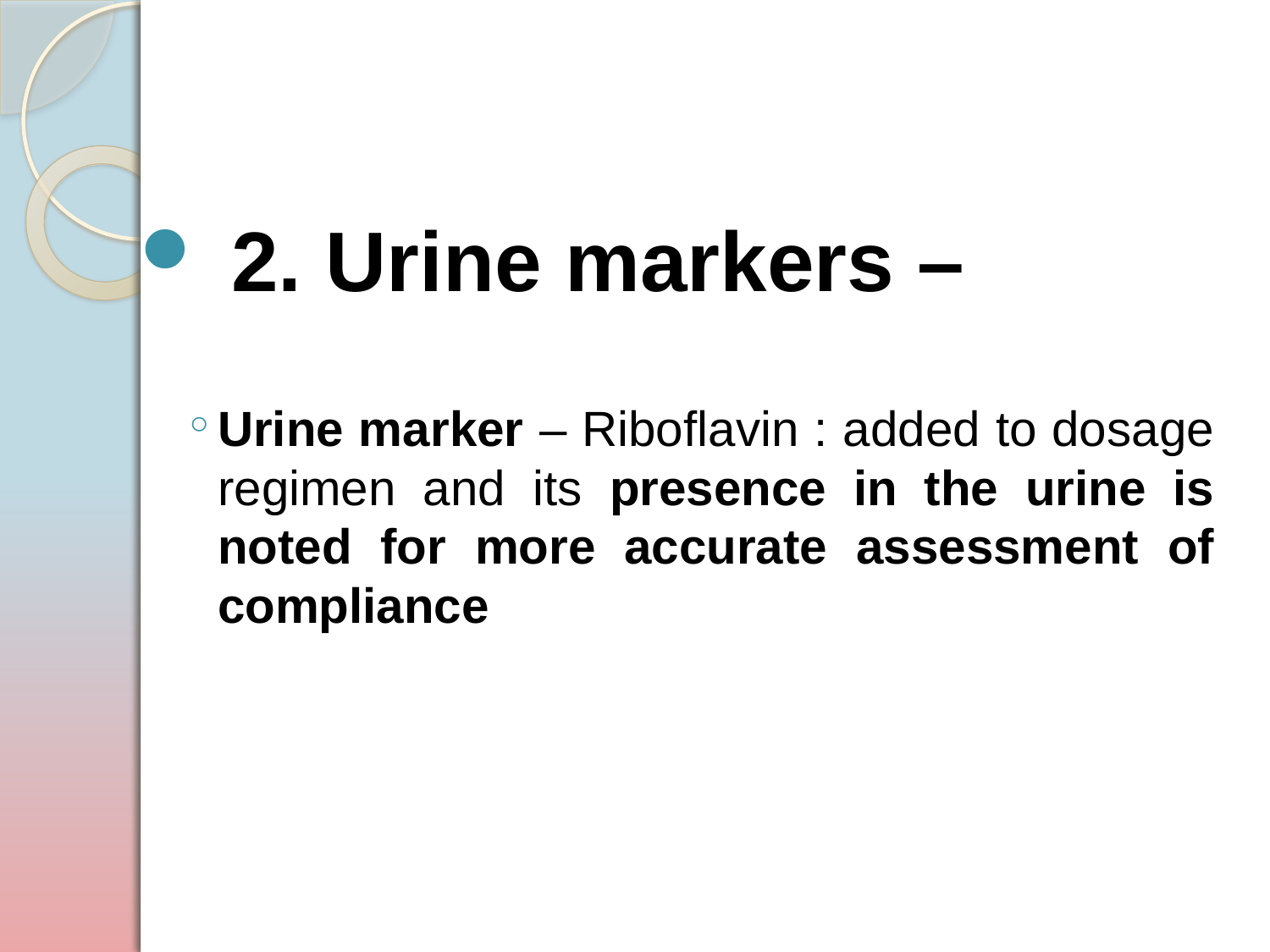

2. Urine markers –

Urine marker – Riboflavin : added to dosage regimen and its presence in the urine is noted for more accurate assessment of compliance